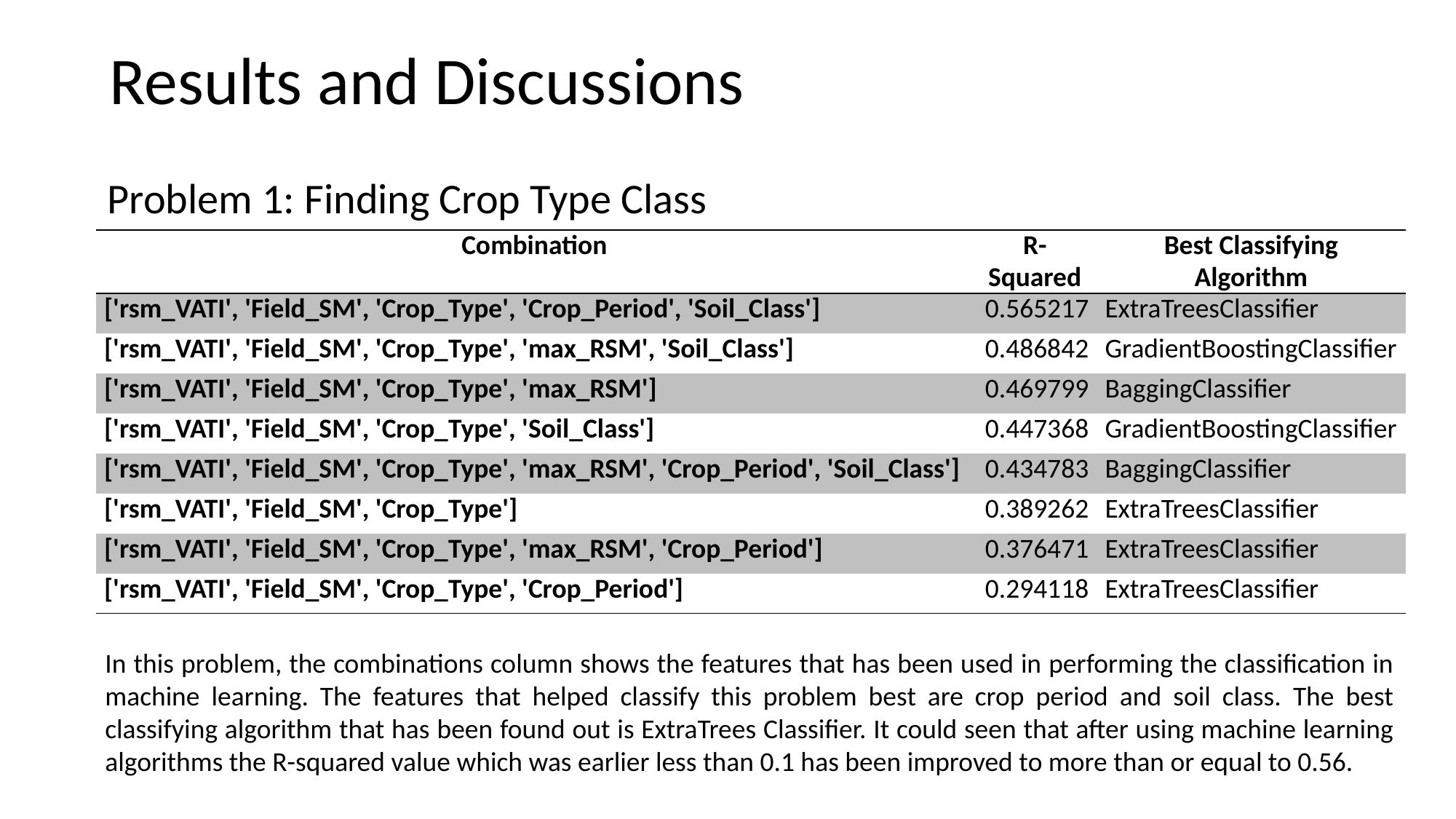

# Results and Discussions
Problem 1: Finding Crop Type Class
| Combination | R-Squared | Best Classifying Algorithm |
| --- | --- | --- |
| ['rsm\_VATI', 'Field\_SM', 'Crop\_Type', 'Crop\_Period', 'Soil\_Class'] | 0.565217 | ExtraTreesClassifier |
| ['rsm\_VATI', 'Field\_SM', 'Crop\_Type', 'max\_RSM', 'Soil\_Class'] | 0.486842 | GradientBoostingClassifier |
| ['rsm\_VATI', 'Field\_SM', 'Crop\_Type', 'max\_RSM'] | 0.469799 | BaggingClassifier |
| ['rsm\_VATI', 'Field\_SM', 'Crop\_Type', 'Soil\_Class'] | 0.447368 | GradientBoostingClassifier |
| ['rsm\_VATI', 'Field\_SM', 'Crop\_Type', 'max\_RSM', 'Crop\_Period', 'Soil\_Class'] | 0.434783 | BaggingClassifier |
| ['rsm\_VATI', 'Field\_SM', 'Crop\_Type'] | 0.389262 | ExtraTreesClassifier |
| ['rsm\_VATI', 'Field\_SM', 'Crop\_Type', 'max\_RSM', 'Crop\_Period'] | 0.376471 | ExtraTreesClassifier |
| ['rsm\_VATI', 'Field\_SM', 'Crop\_Type', 'Crop\_Period'] | 0.294118 | ExtraTreesClassifier |
In this problem, the combinations column shows the features that has been used in performing the classification in machine learning. The features that helped classify this problem best are crop period and soil class. The best classifying algorithm that has been found out is ExtraTrees Classifier. It could seen that after using machine learning algorithms the R-squared value which was earlier less than 0.1 has been improved to more than or equal to 0.56.